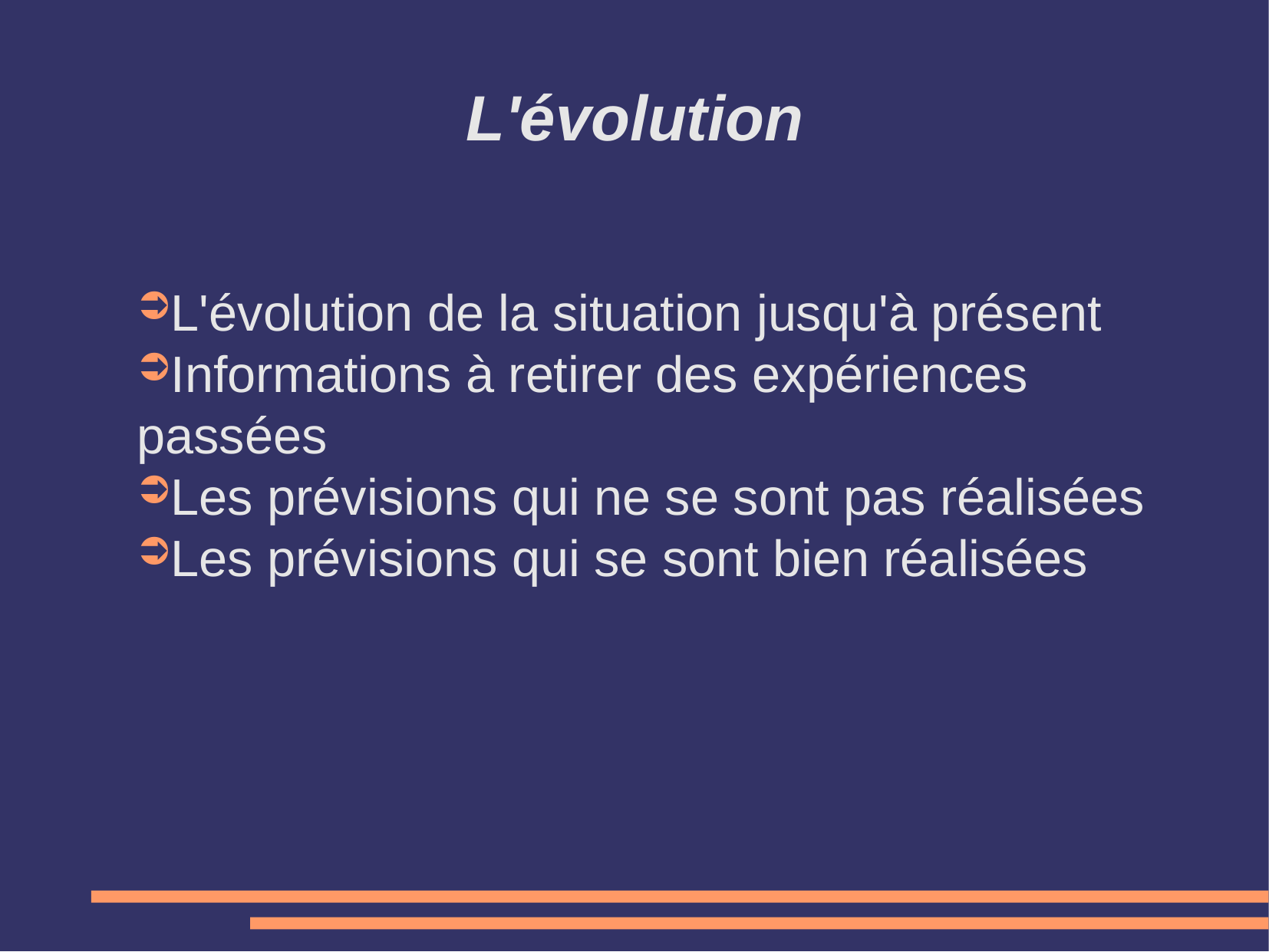

L'évolution
L'évolution de la situation jusqu'à présent
Informations à retirer des expériences passées
Les prévisions qui ne se sont pas réalisées
Les prévisions qui se sont bien réalisées